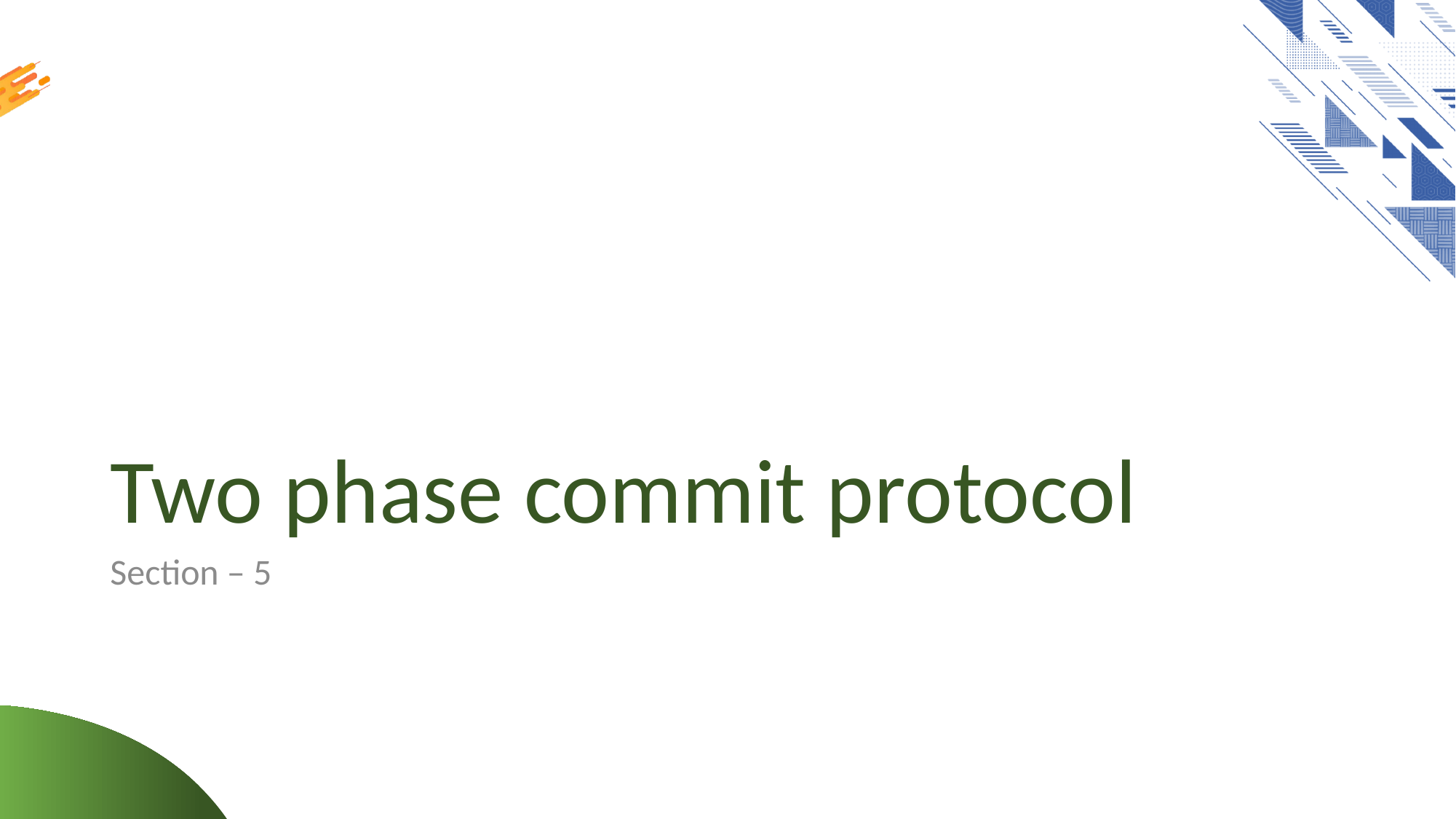

# Two phase commit protocol
Section – 5